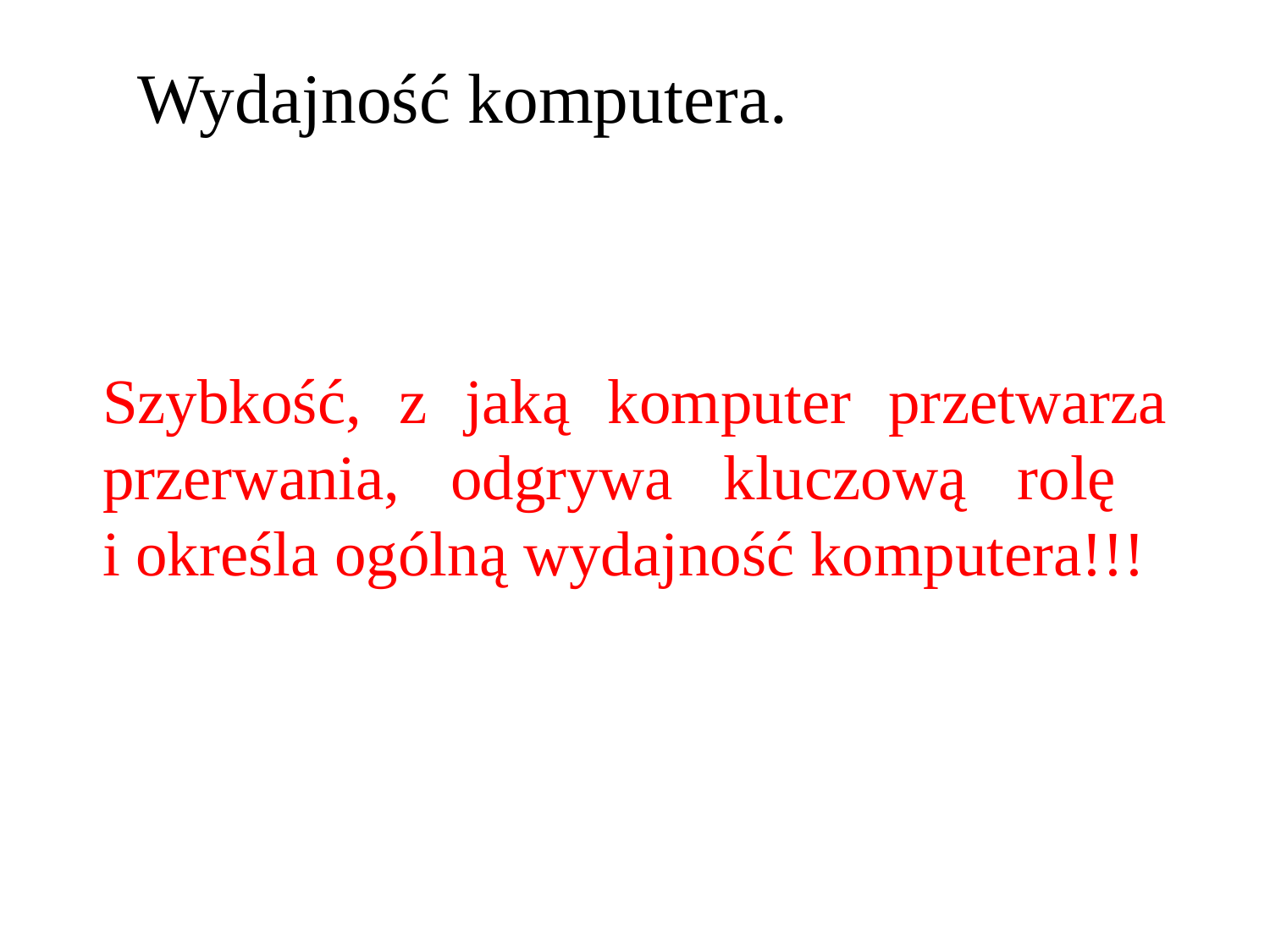

Wydajność komputera.
Szybkość, z jaką komputer przetwarza przerwania, odgrywa kluczową rolę
i określa ogólną wydajność komputera!!!